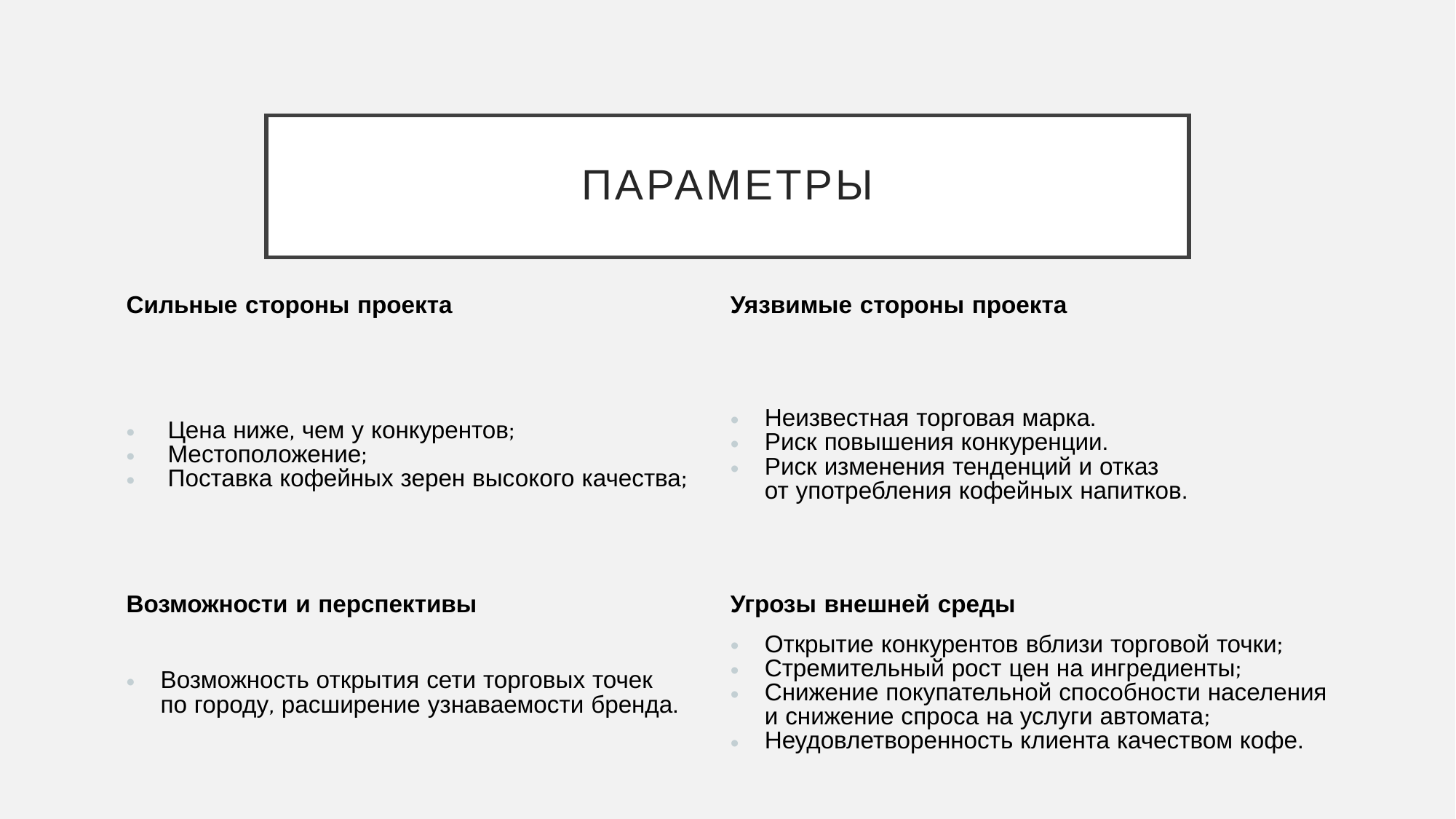

# Параметры
| Сильные стороны проекта | Уязвимые стороны проекта |
| --- | --- |
| Цена ниже, чем у конкурентов; Местоположение; Поставка кофейных зерен высокого качества; | Неизвестная торговая марка. Риск повышения конкуренции. Риск изменения тенденций и отказ от употребления кофейных напитков. |
| Возможности и перспективы | Угрозы внешней среды |
| Возможность открытия сети торговых точек по городу, расширение узнаваемости бренда. | Открытие конкурентов вблизи торговой точки; Стремительный рост цен на ингредиенты; Снижение покупательной способности населения и снижение спроса на услуги автомата; Неудовлетворенность клиента качеством кофе. |